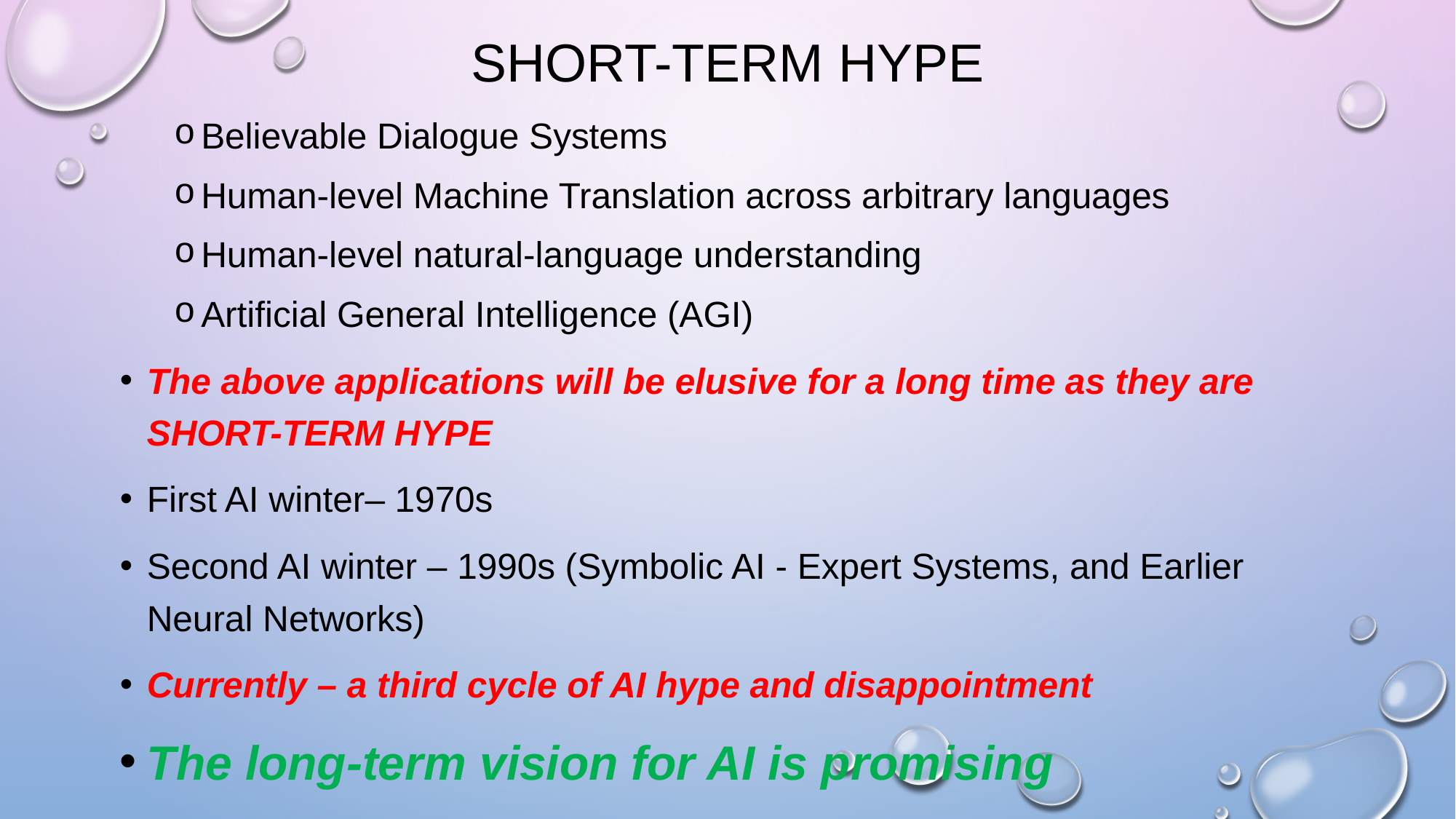

# Short-term hype
Believable Dialogue Systems
Human-level Machine Translation across arbitrary languages
Human-level natural-language understanding
Artificial General Intelligence (AGI)
The above applications will be elusive for a long time as they are SHORT-TERM HYPE
First AI winter– 1970s
Second AI winter – 1990s (Symbolic AI - Expert Systems, and Earlier Neural Networks)
Currently – a third cycle of AI hype and disappointment
The long-term vision for AI is promising